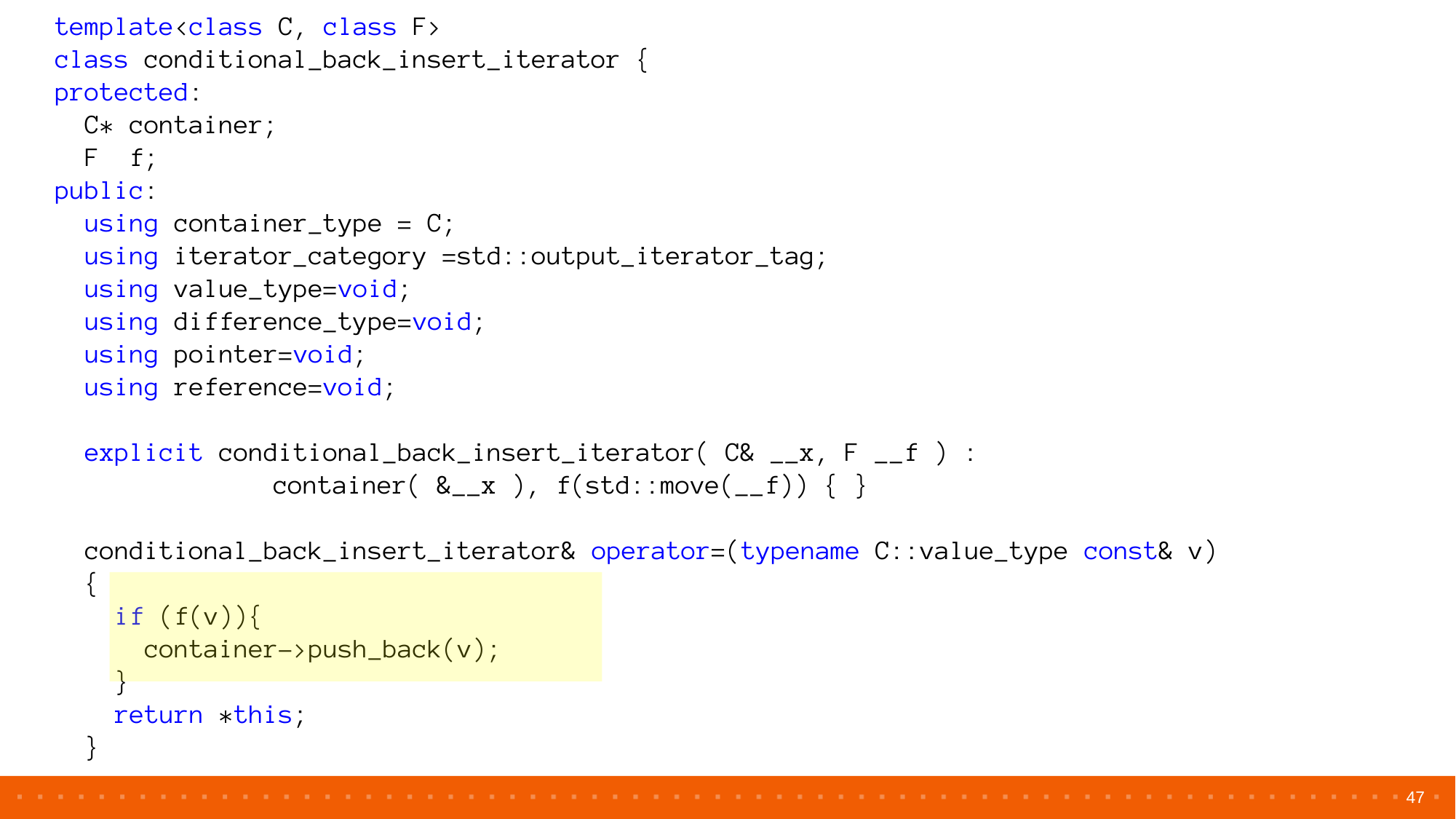

template<class C, class F>
class conditional_back_insert_iterator {
protected:
  C* container;
  F  f;
public:
  using container_type = C;
  using iterator_category =std::output_iterator_tag;
  using value_type=void;
  using difference_type=void;
  using pointer=void;
  using reference=void;

  explicit conditional_back_insert_iterator( C& __x, F __f ) :
		container( &__x ), f(std::move(__f)) { }

  conditional_back_insert_iterator& operator=(typename C::value_type const& v)
  {
    if (f(v)){
      container->push_back(v);
    }
    return *this;
  }

47